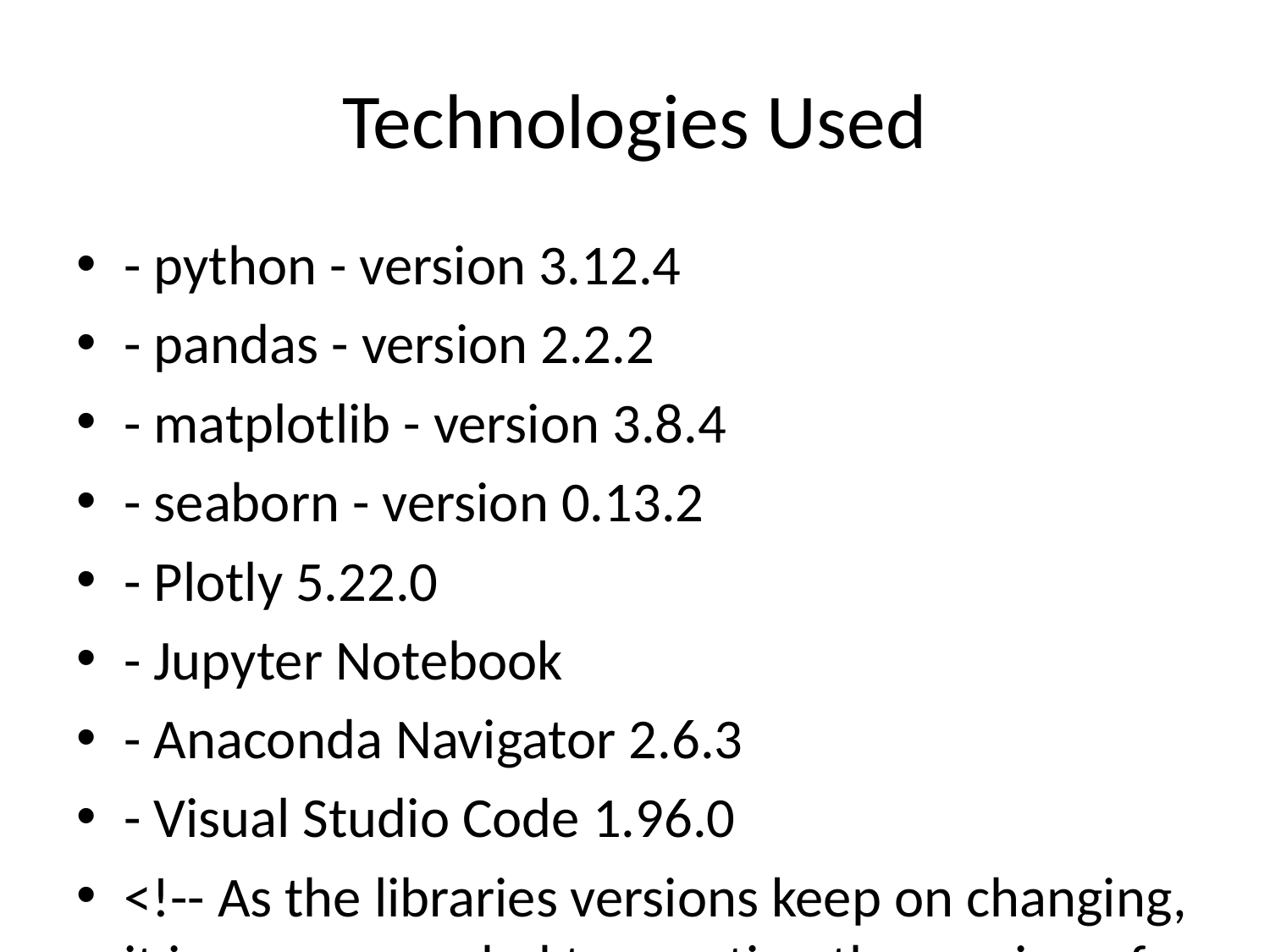

# Technologies Used
- python - version 3.12.4
- pandas - version 2.2.2
- matplotlib - version 3.8.4
- seaborn - version 0.13.2
- Plotly 5.22.0
- Jupyter Notebook
- Anaconda Navigator 2.6.3
- Visual Studio Code 1.96.0
<!-- As the libraries versions keep on changing, it is recommended to mention the version of library used in this project -->